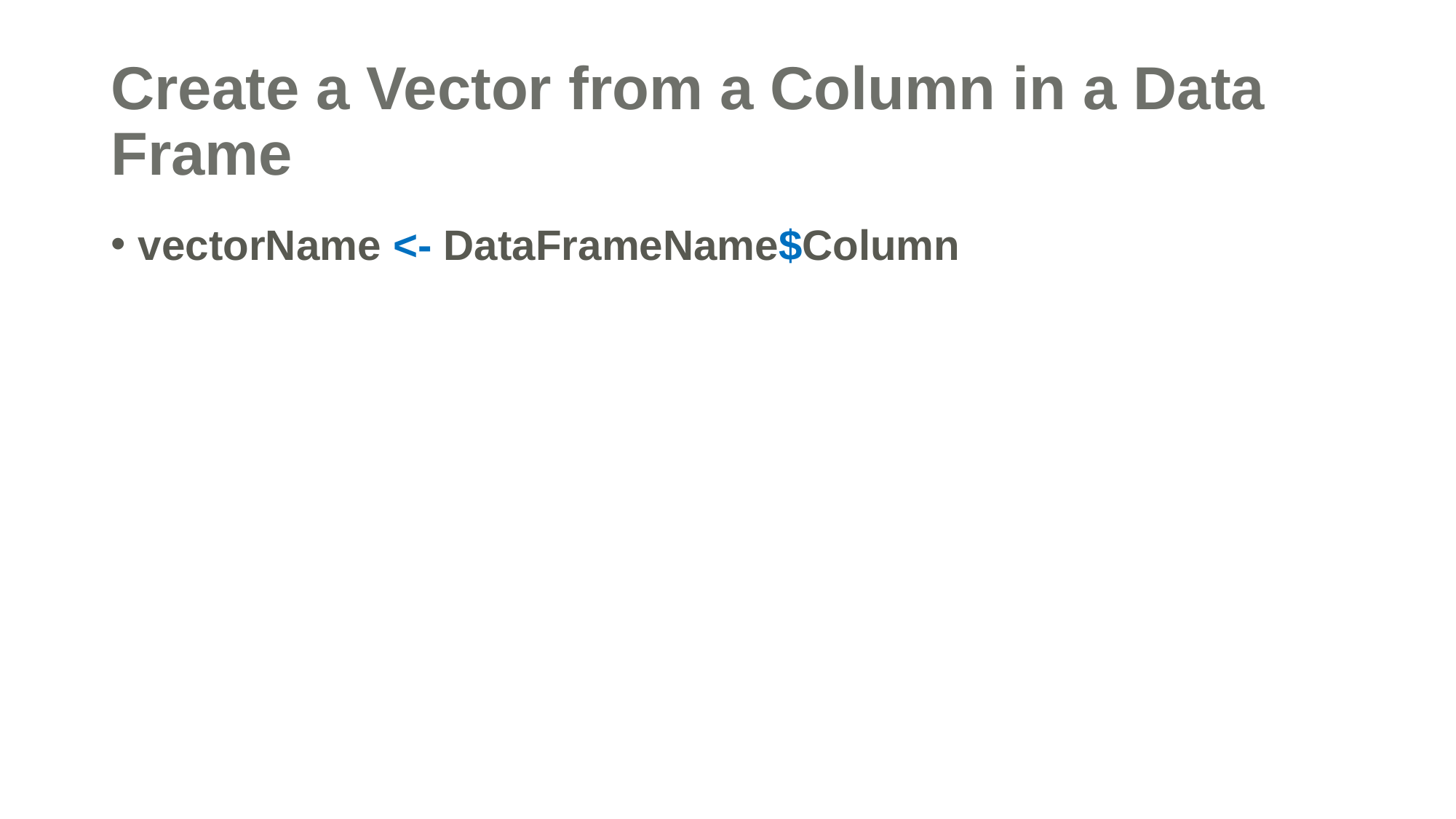

# Create a Vector from a Column in a Data Frame
vectorName <- DataFrameName$Column